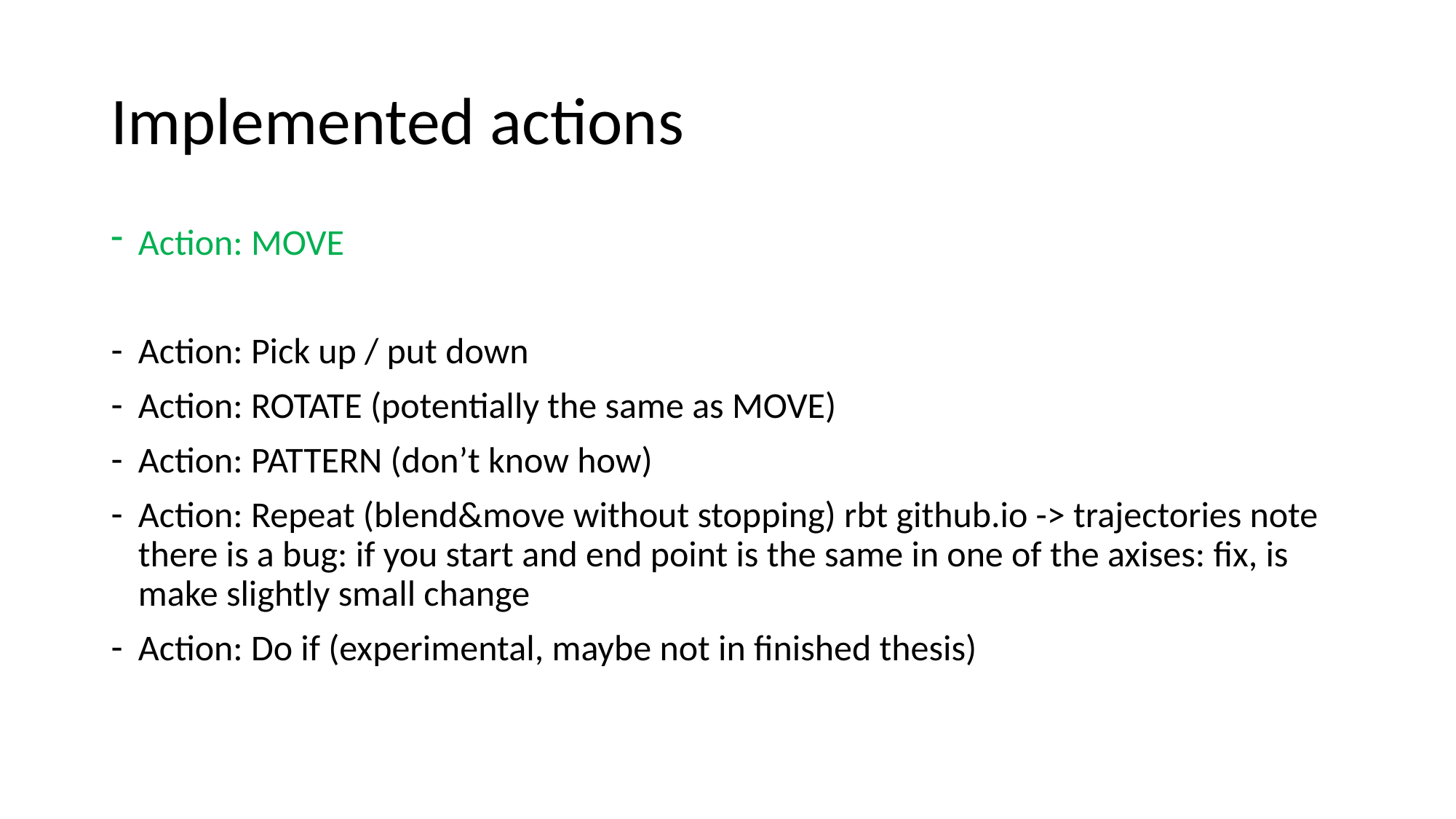

# Implemented actions
Action: MOVE

Action: Pick up / put down
Action: ROTATE (potentially the same as MOVE)
Action: PATTERN (don’t know how)
Action: Repeat (blend&move without stopping) rbt github.io -> trajectories note there is a bug: if you start and end point is the same in one of the axises: fix, is make slightly small change
Action: Do if (experimental, maybe not in finished thesis)